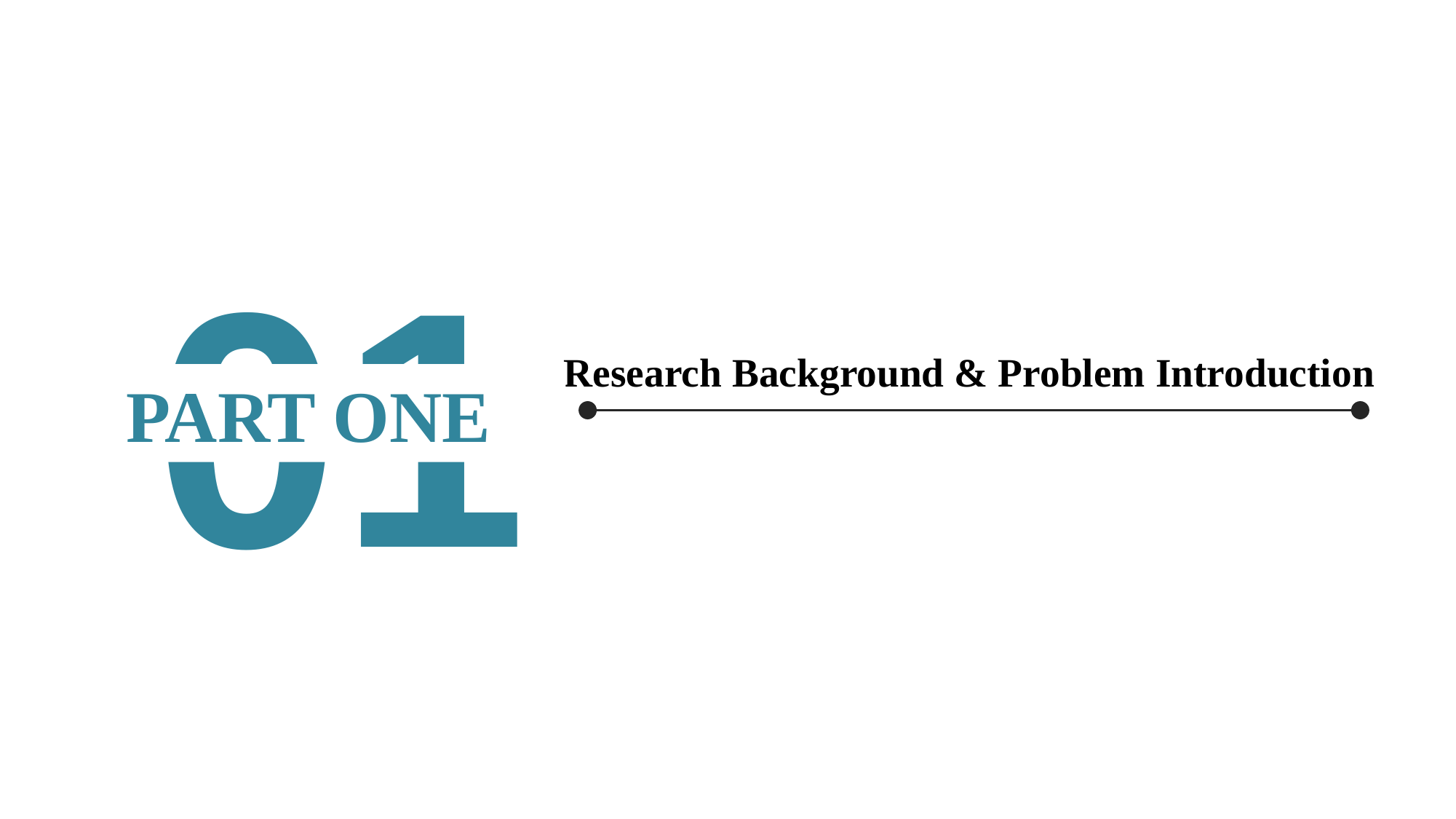

01
Research Background & Problem Introduction
PART ONE